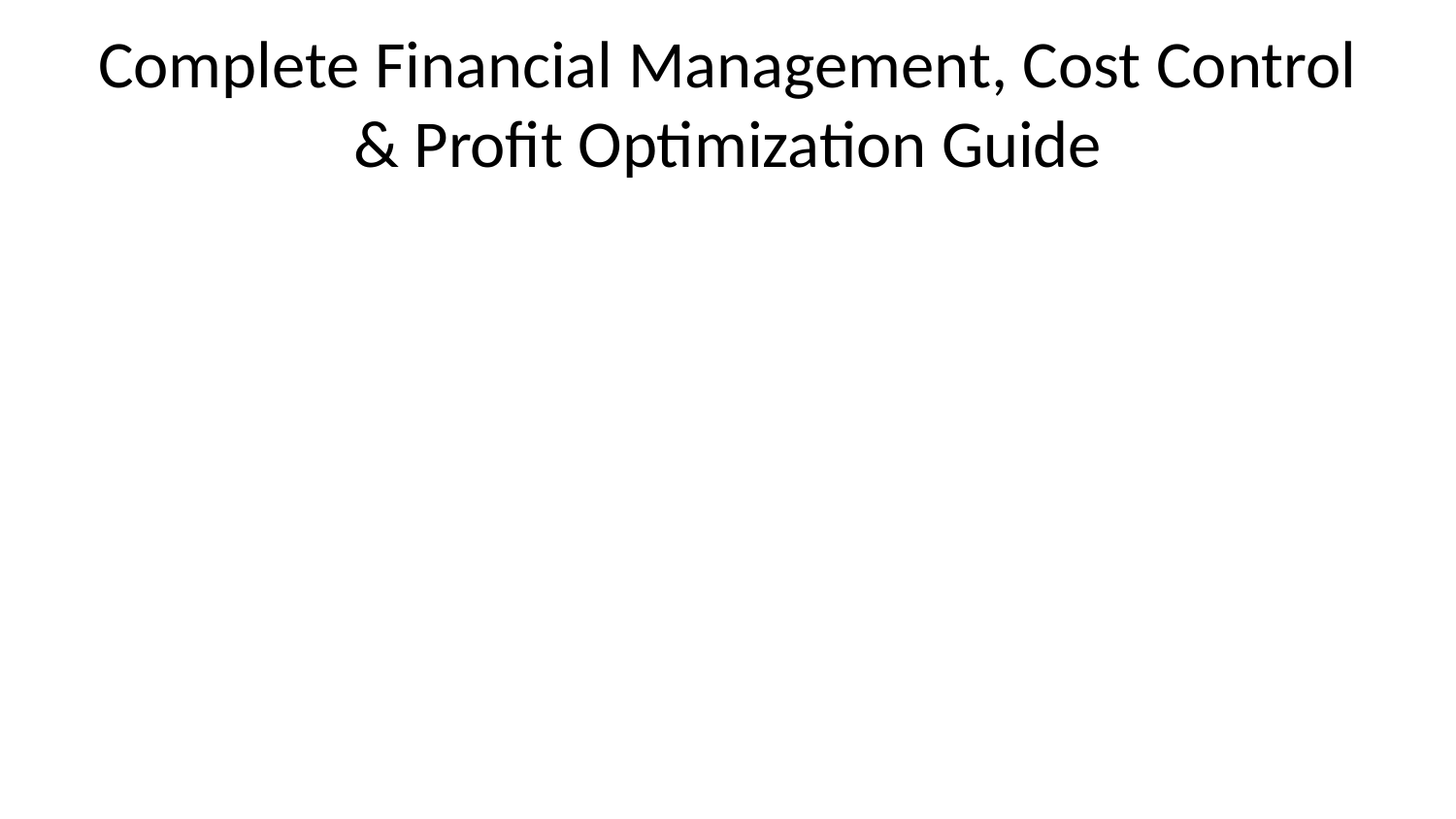

# Complete Financial Management, Cost Control & Profit Optimization Guide